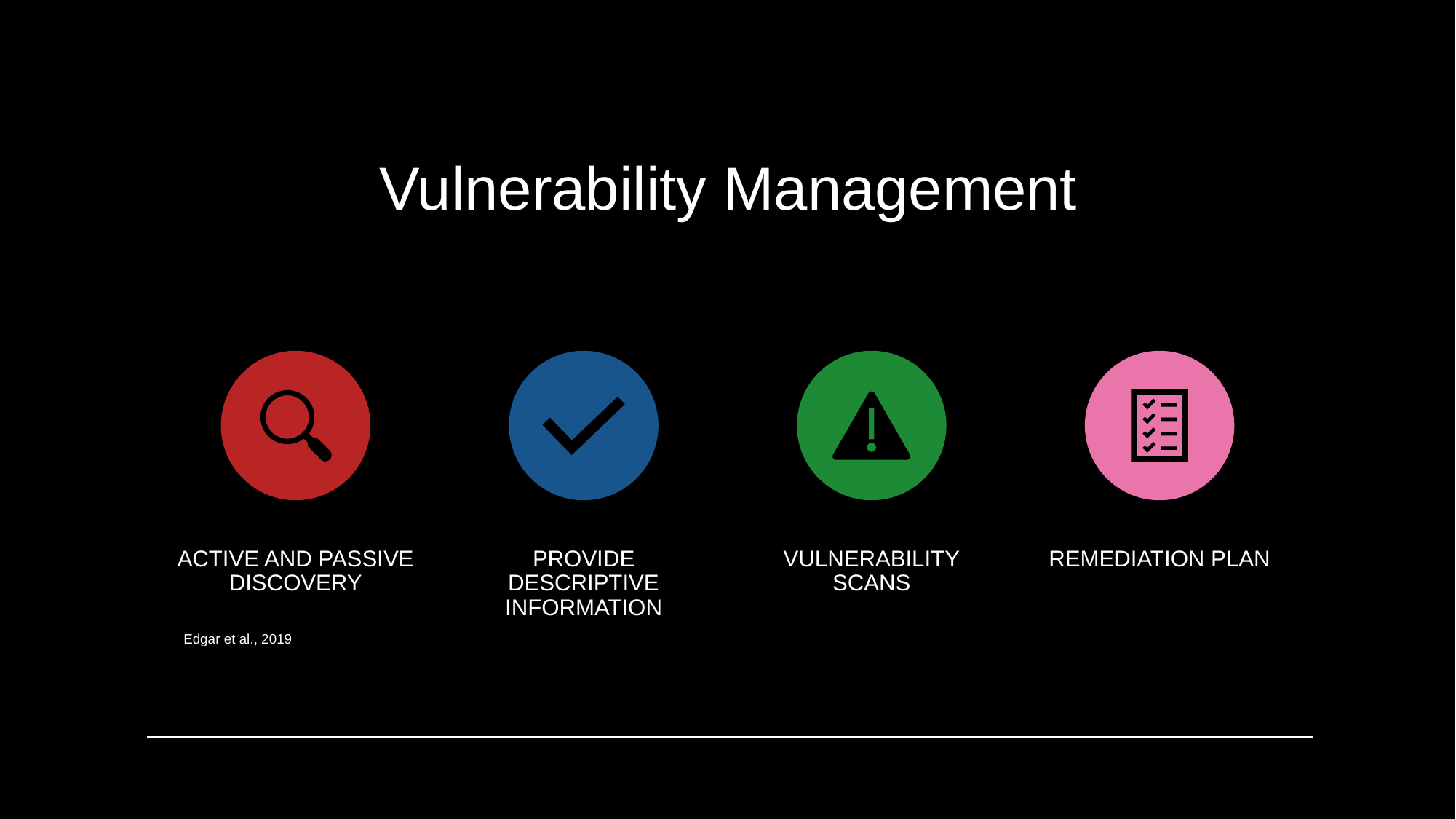

# Vulnerability Management
Active and passive discovery
Provide descriptive information
Vulnerability scans
Remediation Plan
Edgar et al., 2019